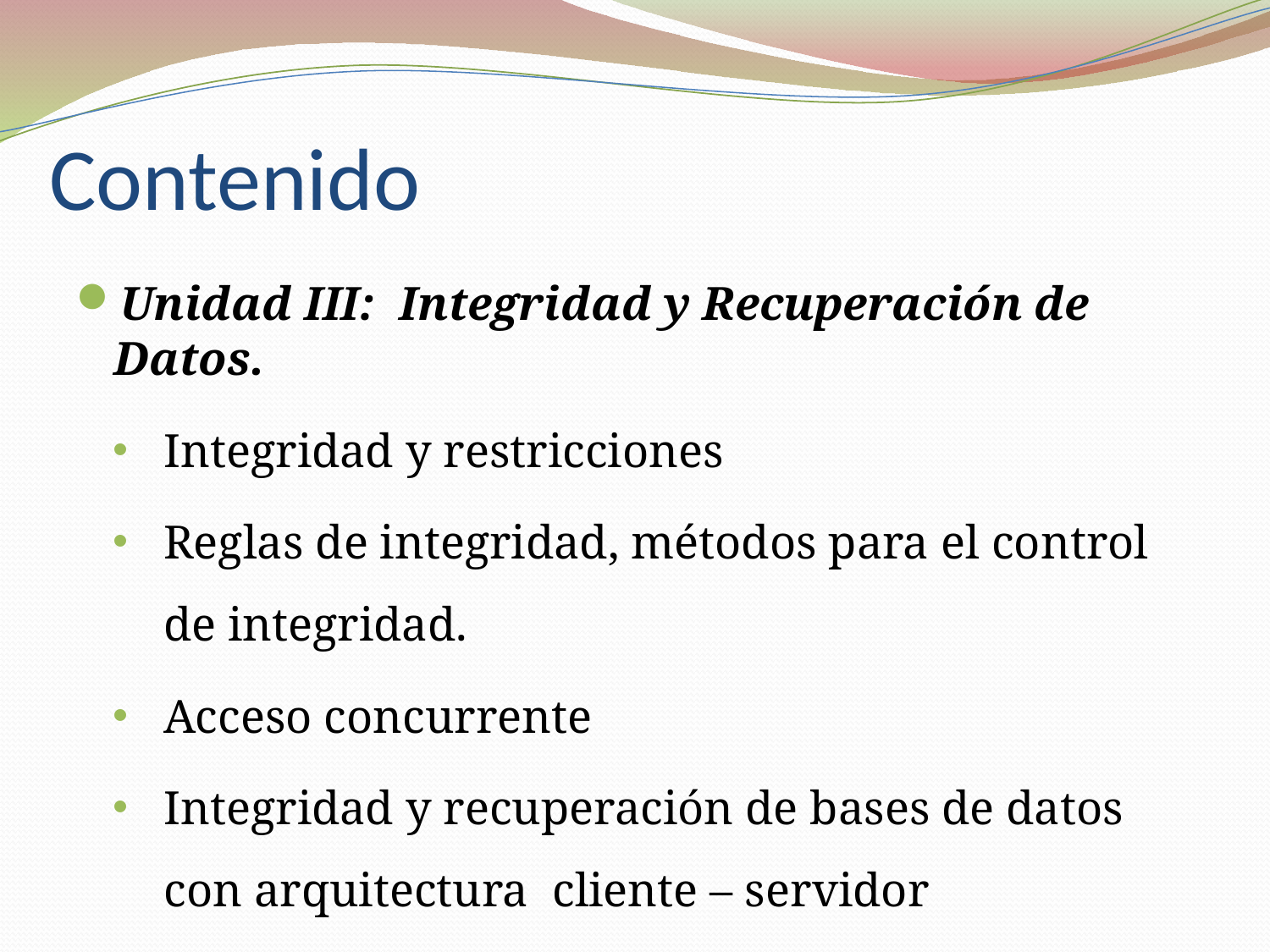

# Contenido
Unidad III:  Integridad y Recuperación de Datos.
Integridad y restricciones
Reglas de integridad, métodos para el control de integridad.
Acceso concurrente
Integridad y recuperación de bases de datos con arquitectura  cliente – servidor